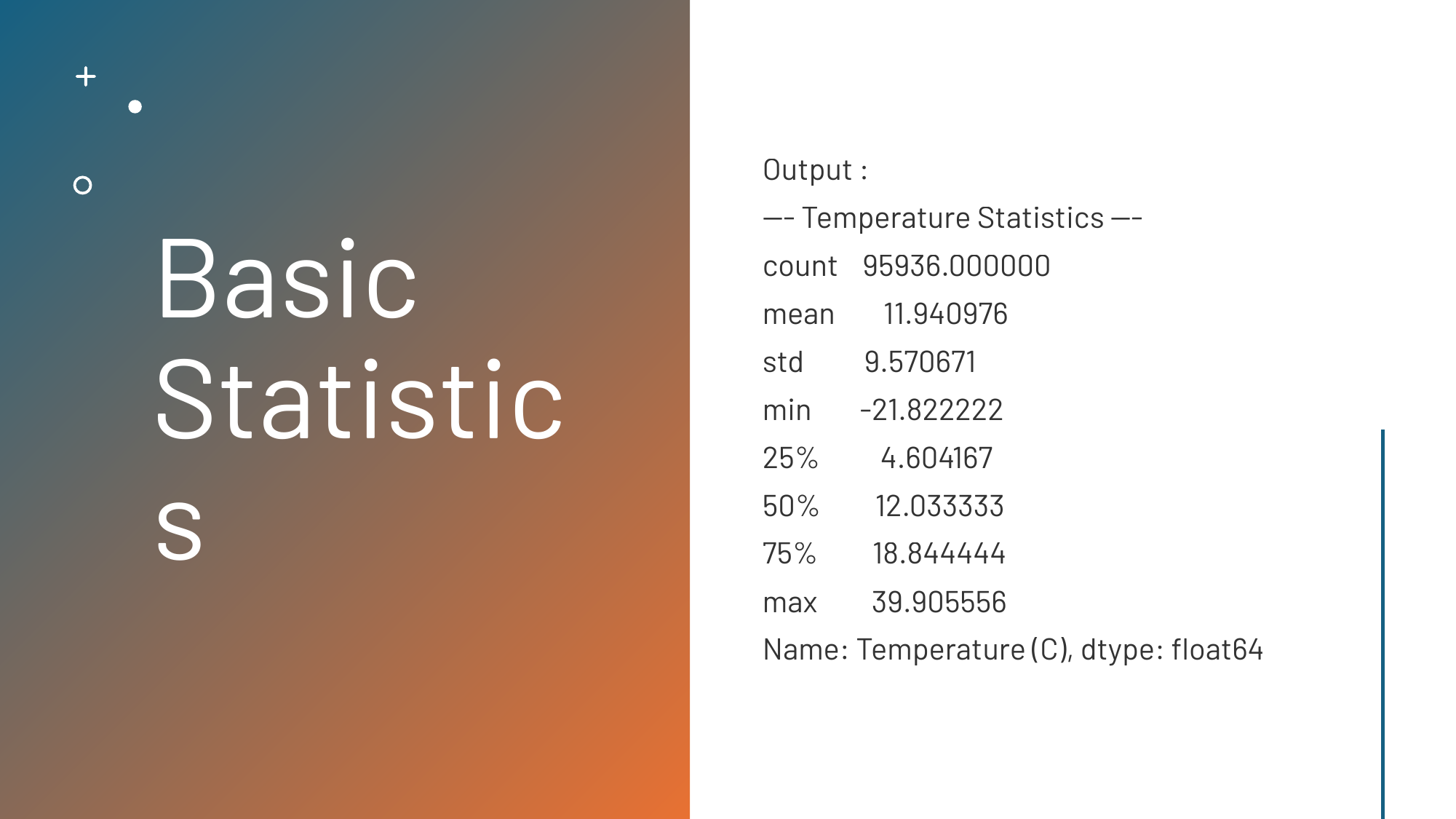

# Basic Statistics
Output :
--- Temperature Statistics ---
count    95936.000000
mean        11.940976
std          9.570671
min        -21.822222
25%          4.604167
50%         12.033333
75%         18.844444
max         39.905556
Name: Temperature (C), dtype: float64